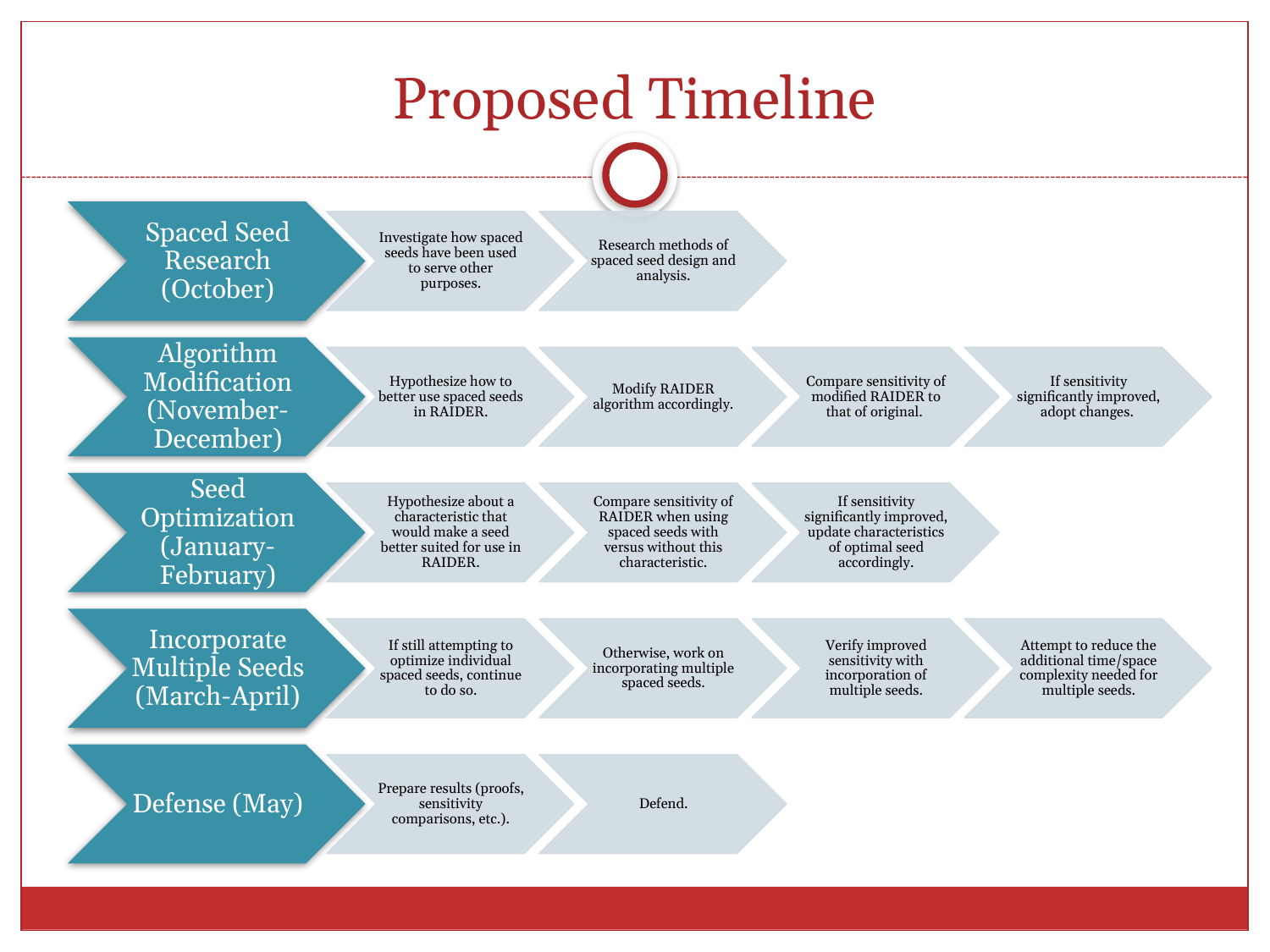

# Proposed Timeline
Spaced Seed Research (October)
Investigate how spaced seeds have been used to serve other purposes.
Research methods of spaced seed design and analysis.
Algorithm Modification (November-December)
Hypothesize how to better use spaced seeds in RAIDER.
Modify RAIDER algorithm accordingly.
Compare sensitivity of modified RAIDER to that of original.
If sensitivity significantly improved, adopt changes.
Seed Optimization (January-February)
Hypothesize about a characteristic that would make a seed better suited for use in RAIDER.
Compare sensitivity of RAIDER when using spaced seeds with versus without this characteristic.
If sensitivity significantly improved, update characteristics of optimal seed accordingly.
Incorporate Multiple Seeds (March-April)
If still attempting to optimize individual spaced seeds, continue to do so.
Otherwise, work on incorporating multiple spaced seeds.
Verify improved sensitivity with incorporation of multiple seeds.
Attempt to reduce the additional time/space complexity needed for multiple seeds.
Defense (May)
Prepare results (proofs, sensitivity comparisons, etc.).
Defend.